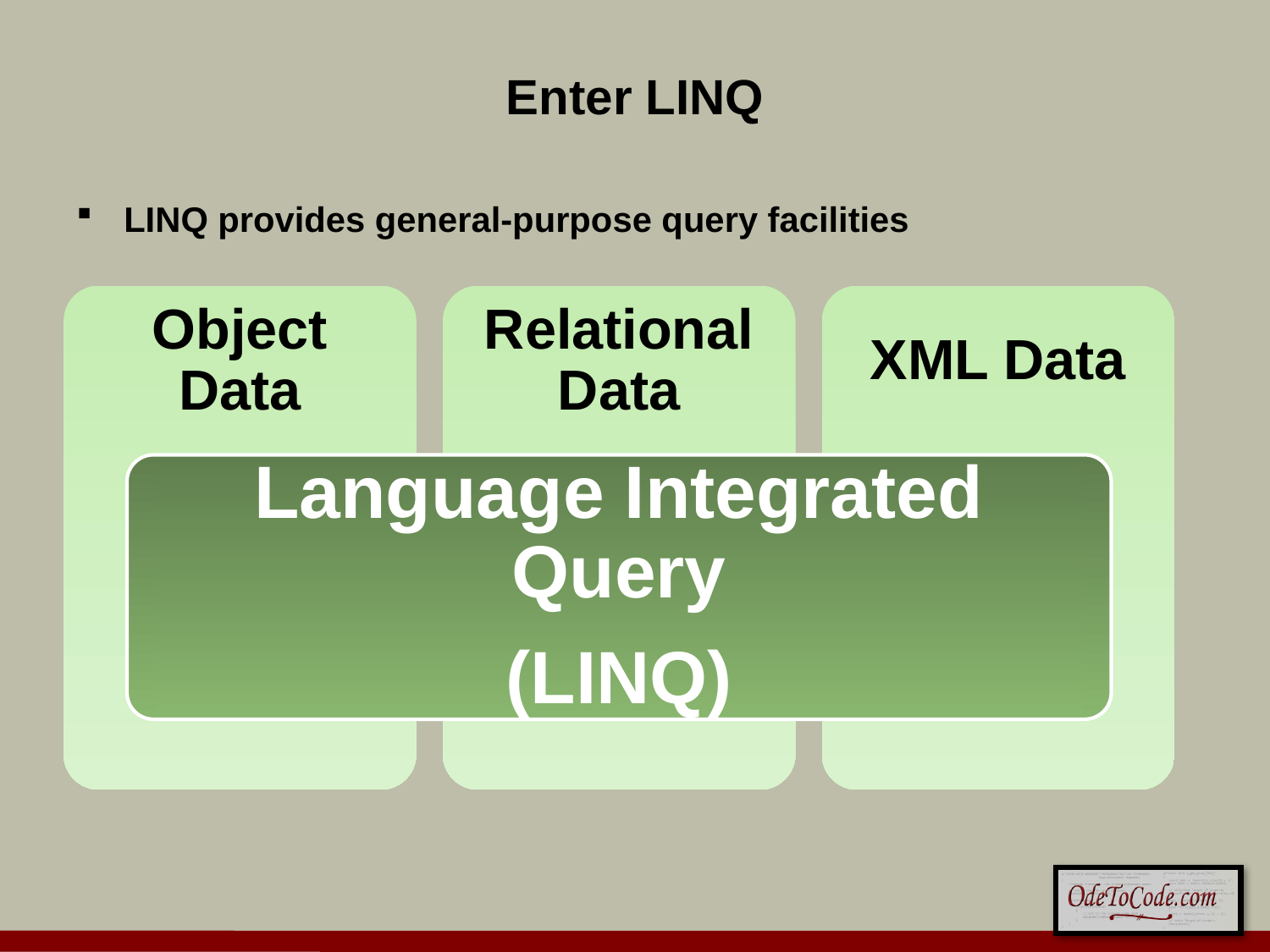

# Enter LINQ
LINQ provides general-purpose query facilities
Object Data
Relational Data
XML Data

Language Integrated Query
(LINQ)